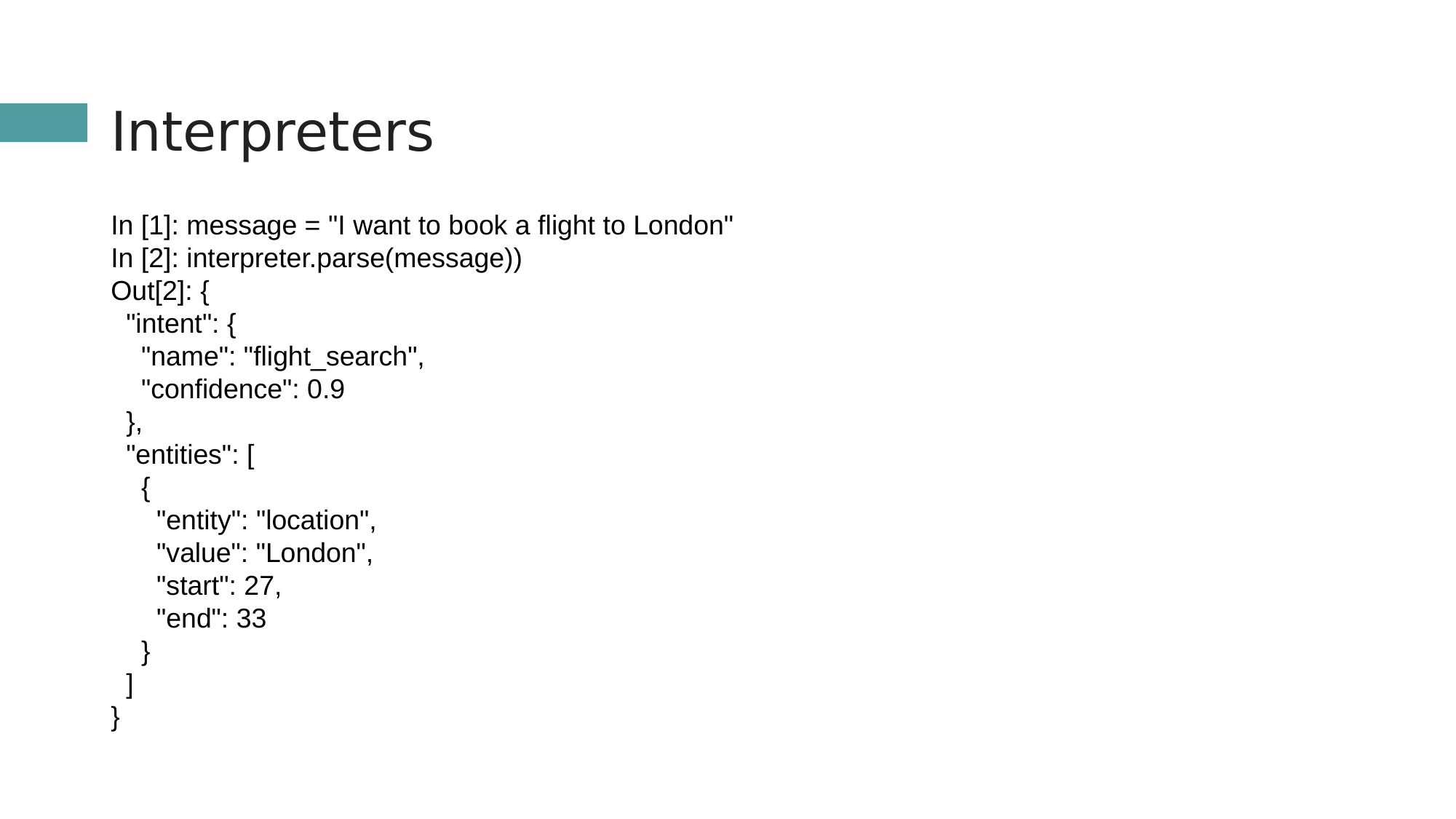

# Interpreters
In [1]: message = "I want to book a flight to London"
In [2]: interpreter.parse(message))
Out[2]: {
  "intent": {
    "name": "flight_search",
    "confidence": 0.9
  },
  "entities": [
    {
      "entity": "location",
      "value": "London",
      "start": 27,
      "end": 33
    }
  ]
}